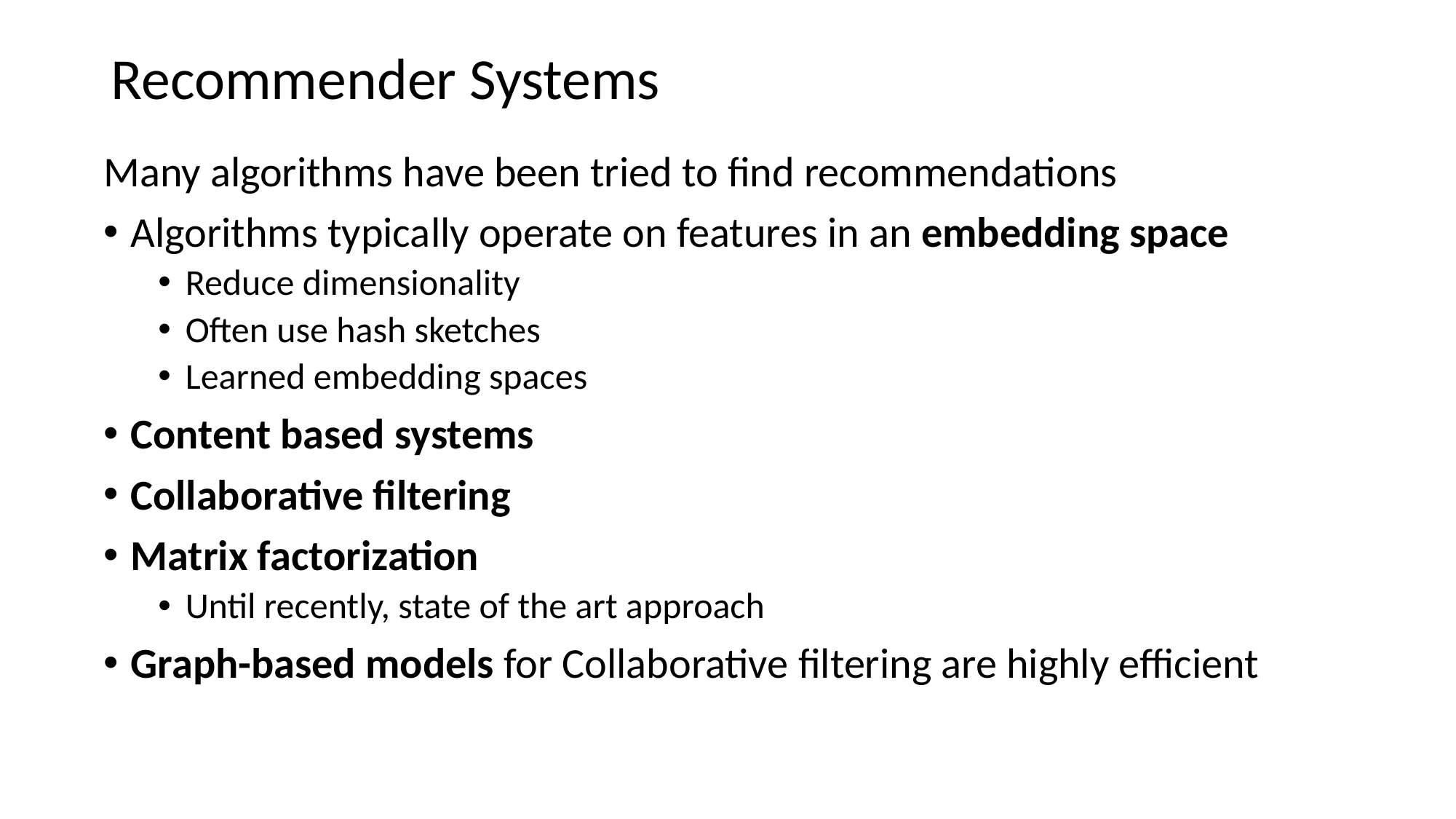

# Recommender Systems
Many algorithms have been tried to find recommendations
Algorithms typically operate on features in an embedding space
Reduce dimensionality
Often use hash sketches
Learned embedding spaces
Content based systems
Collaborative filtering
Matrix factorization
Until recently, state of the art approach
Graph-based models for Collaborative filtering are highly efficient